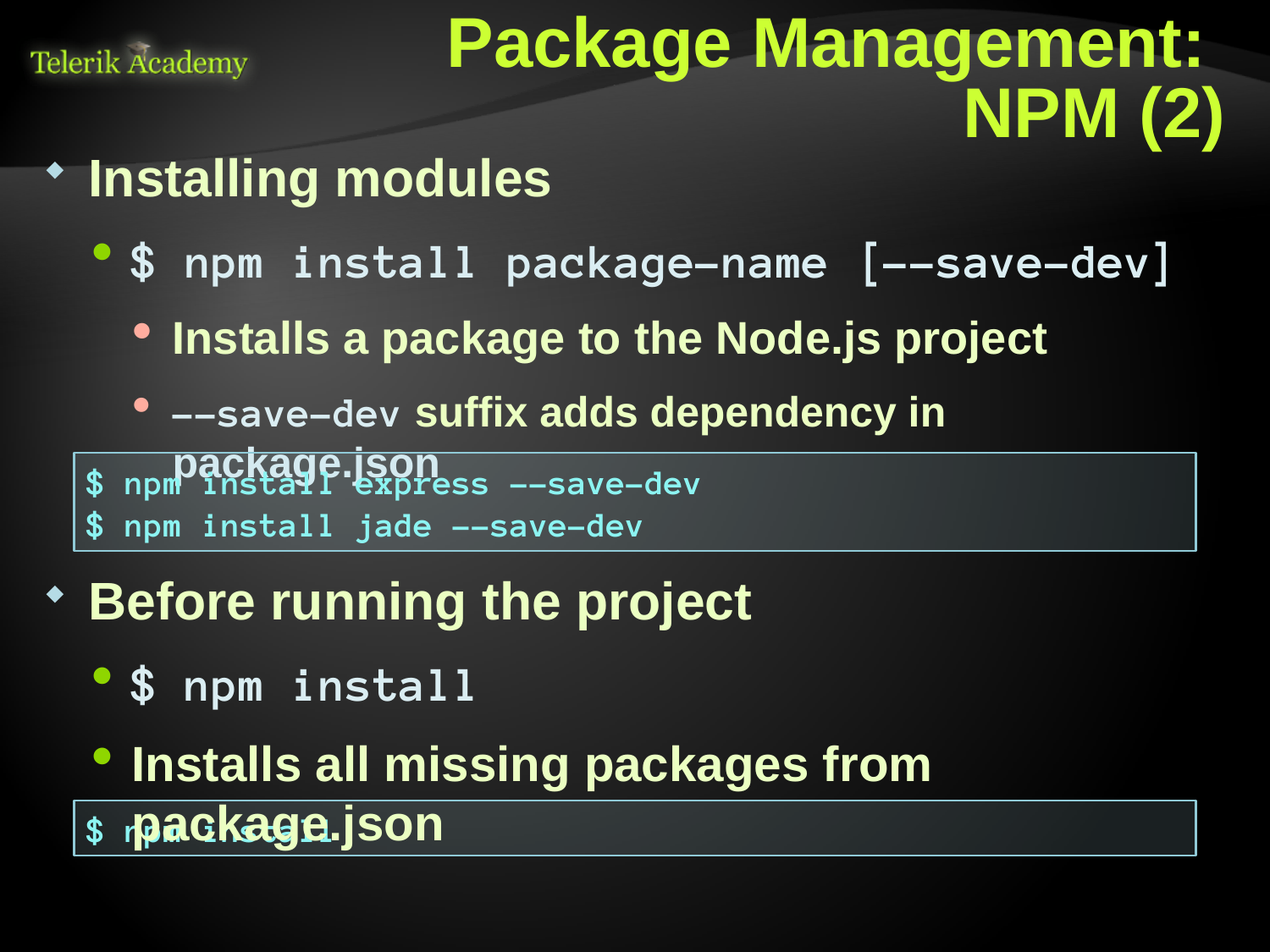

# Package Management: NPM (2)
Installing modules
$ npm install package-name [--save-dev]
Installs a package to the Node.js project
--save-dev suffix adds dependency in package.json
$ npm install express --save-dev
$ npm install jade --save-dev
Before running the project
$ npm install
Installs all missing packages from package.json
$ npm install